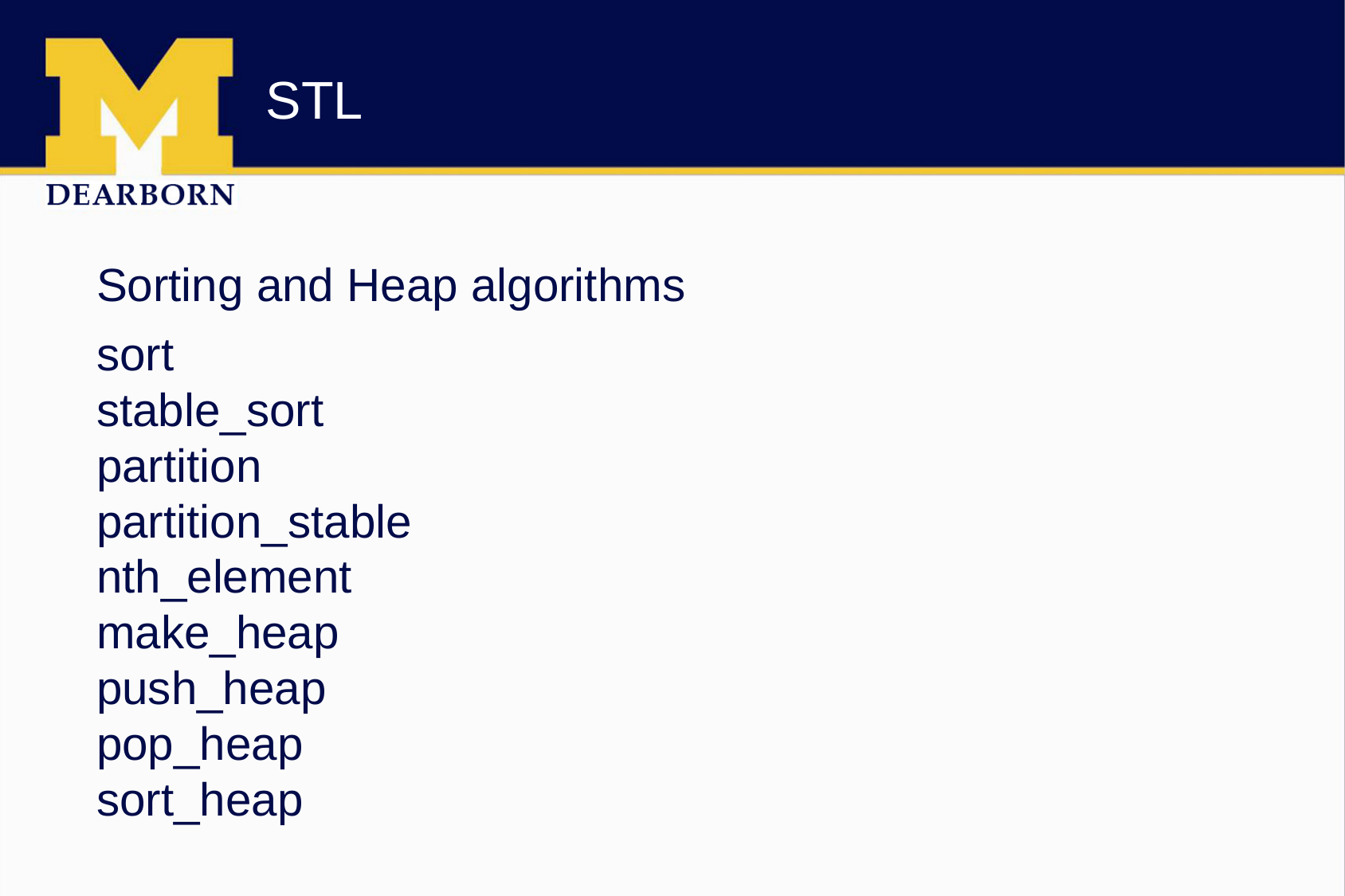

# STL
Sorting and Heap algorithms
sort
stable_sort
partition
partition_stable
nth_element
make_heap
push_heap
pop_heap
sort_heap